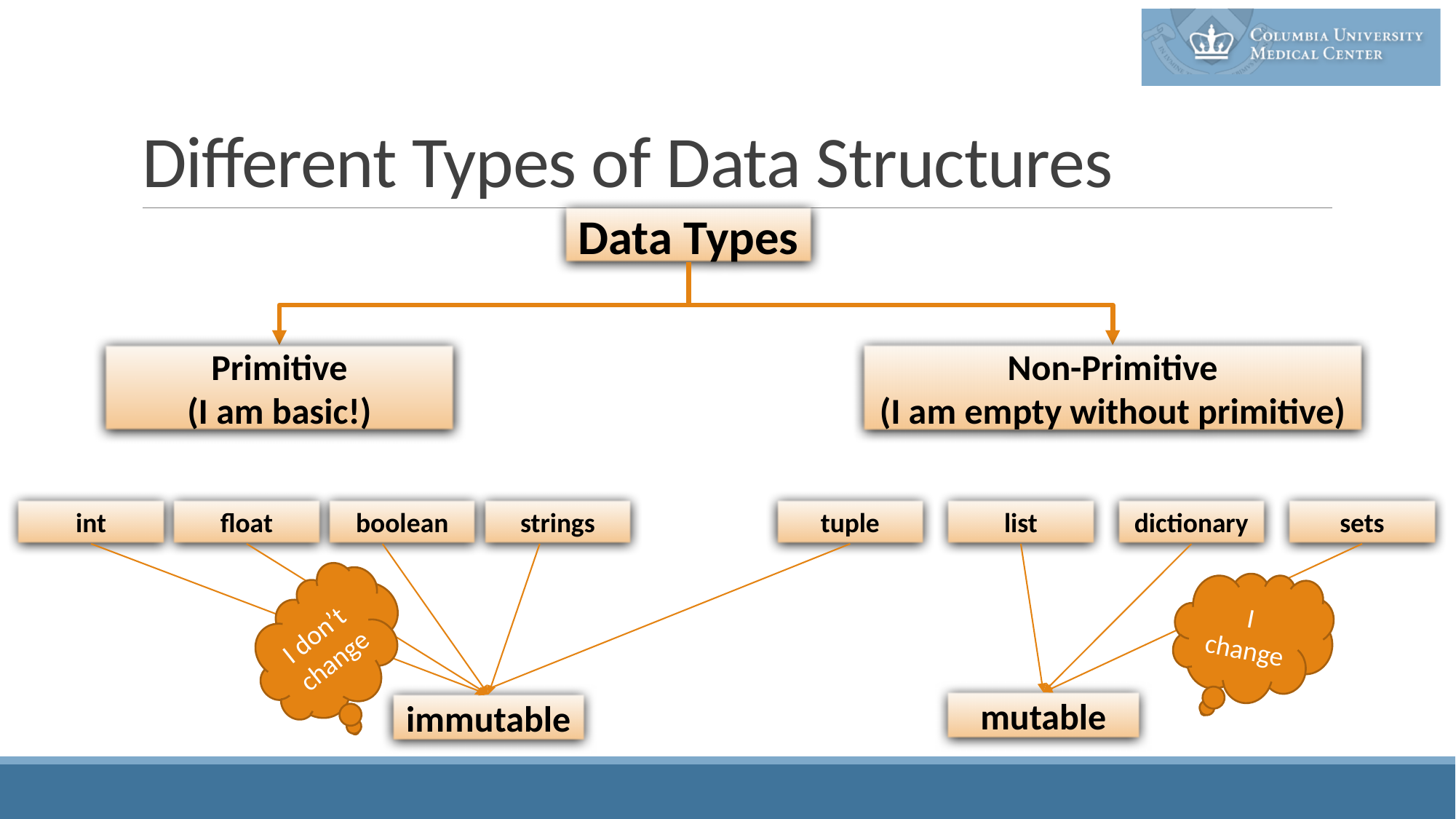

# Different Types of Data Structures
Data Types
Primitive
(I am basic!)
Non-Primitive
(I am empty without primitive)
int
float
boolean
strings
tuple
list
dictionary
sets
I change
I don’t change
mutable
immutable